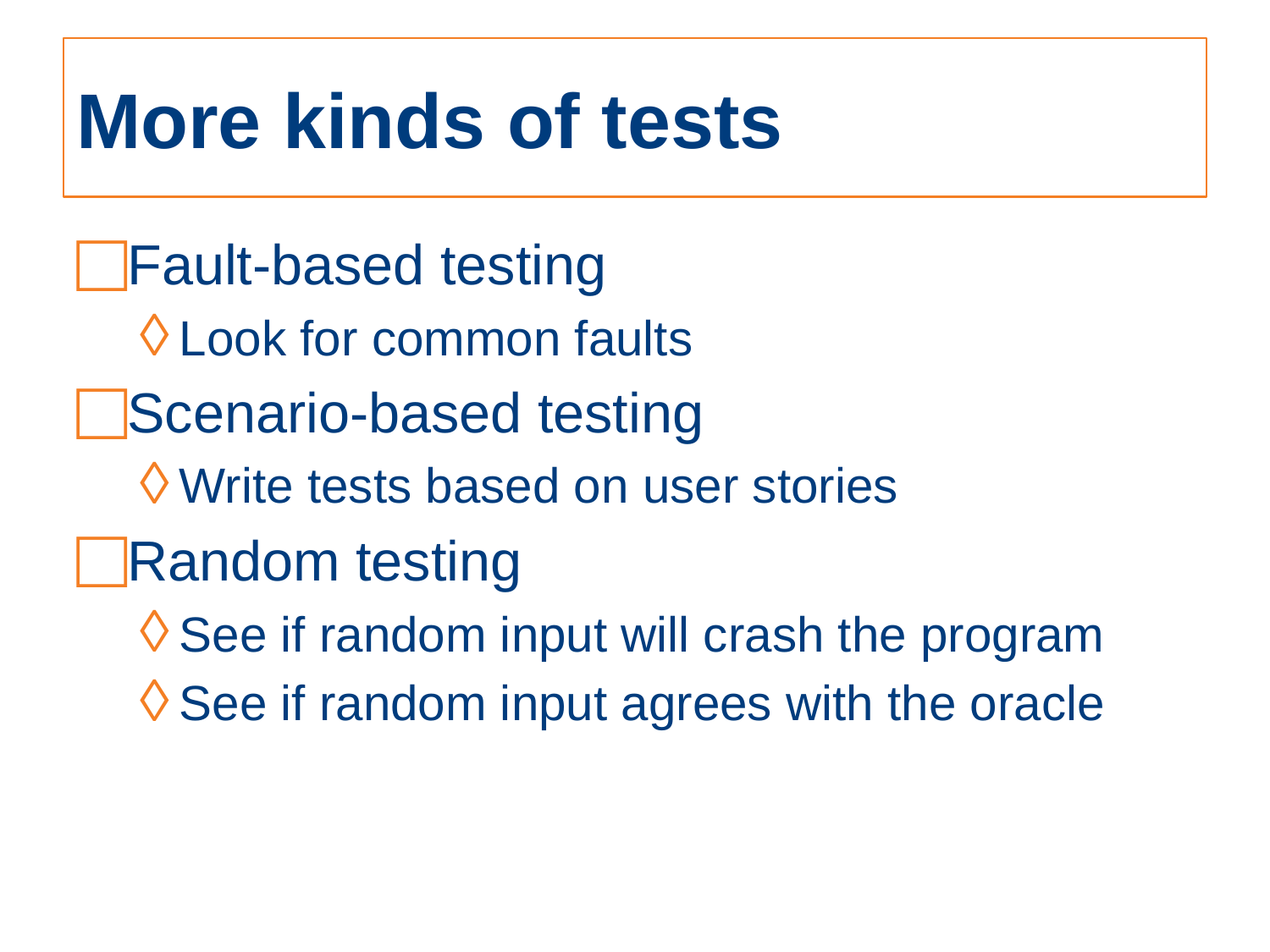

# More kinds of tests
Fault-based testing
Look for common faults
Scenario-based testing
Write tests based on user stories
Random testing
See if random input will crash the program
See if random input agrees with the oracle